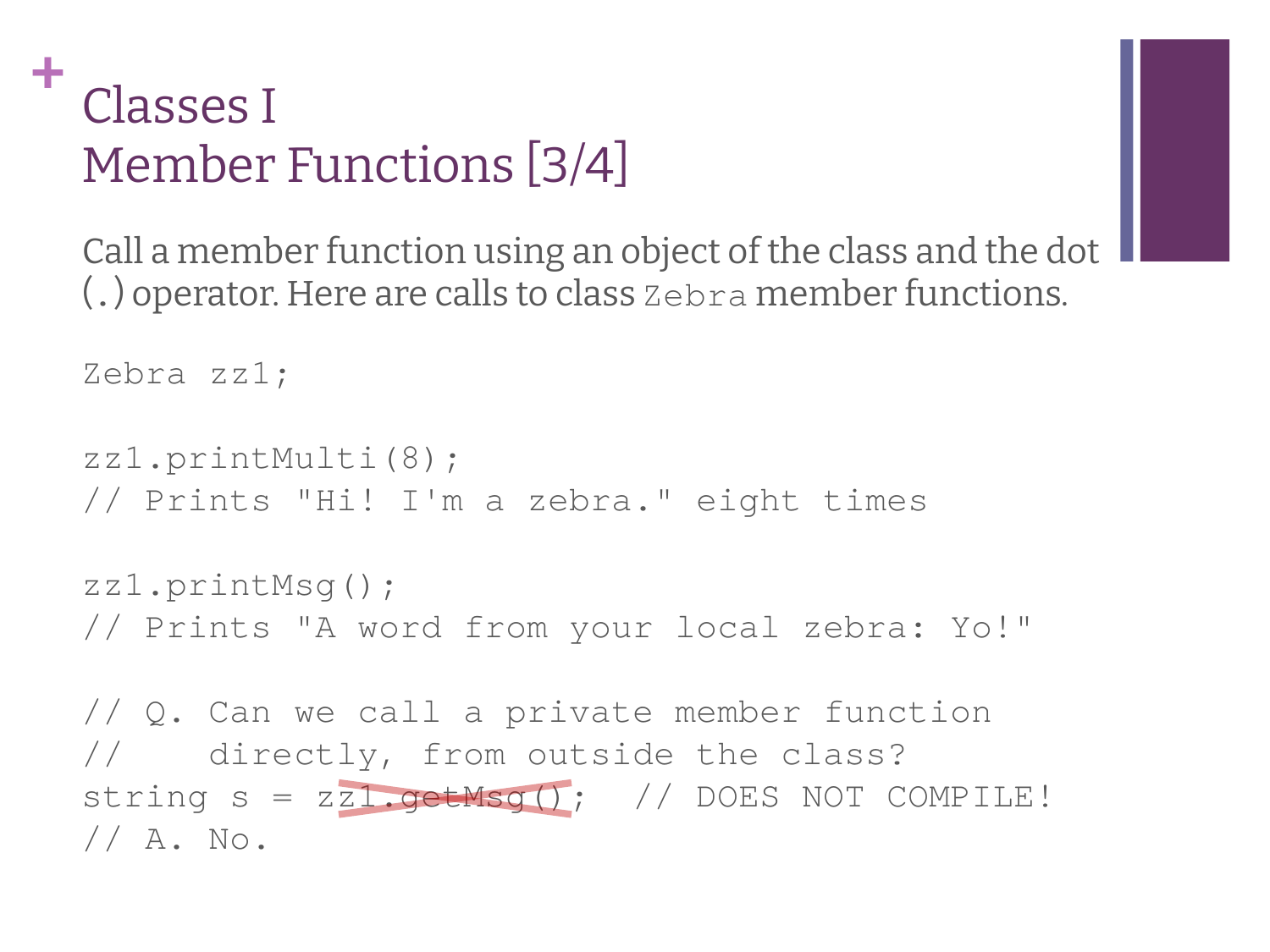

# Classes I Member Functions [3/4]
Call a member function using an object of the class and the dot (.) operator. Here are calls to class Zebra member functions.
Zebra zz1;
zz1.printMulti(8);
// Prints "Hi! I'm a zebra." eight times
zz1.printMsg();
// Prints "A word from your local zebra: Yo!"
// Q. Can we call a private member function
//    directly, from outside the class?
string s = zz1.getMsg();  // DOES NOT COMPILE!
// A. No.